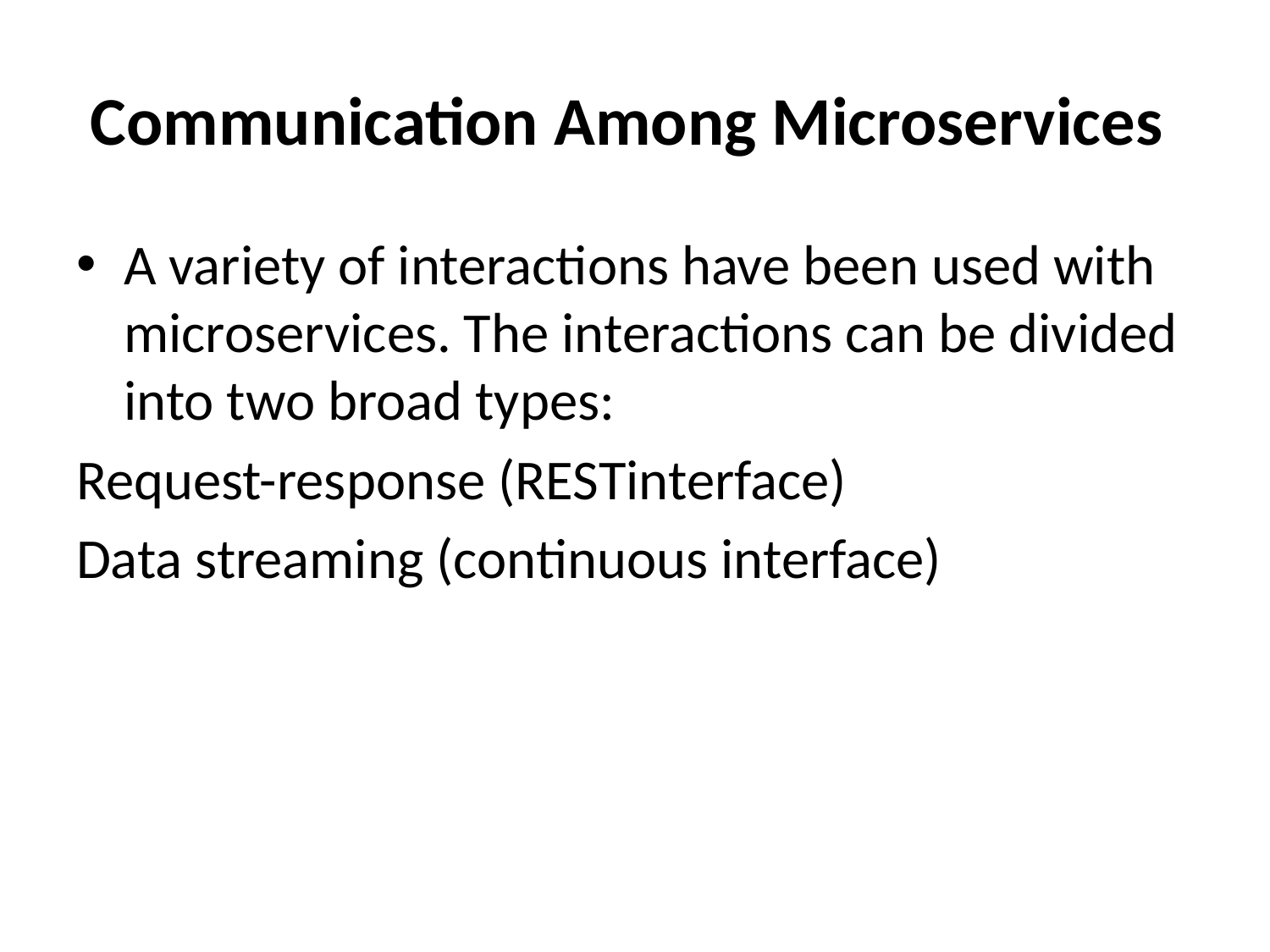

# Communication Among Microservices
A variety of interactions have been used with microservices. The interactions can be divided into two broad types:
Request-response (RESTinterface)
Data streaming (continuous interface)